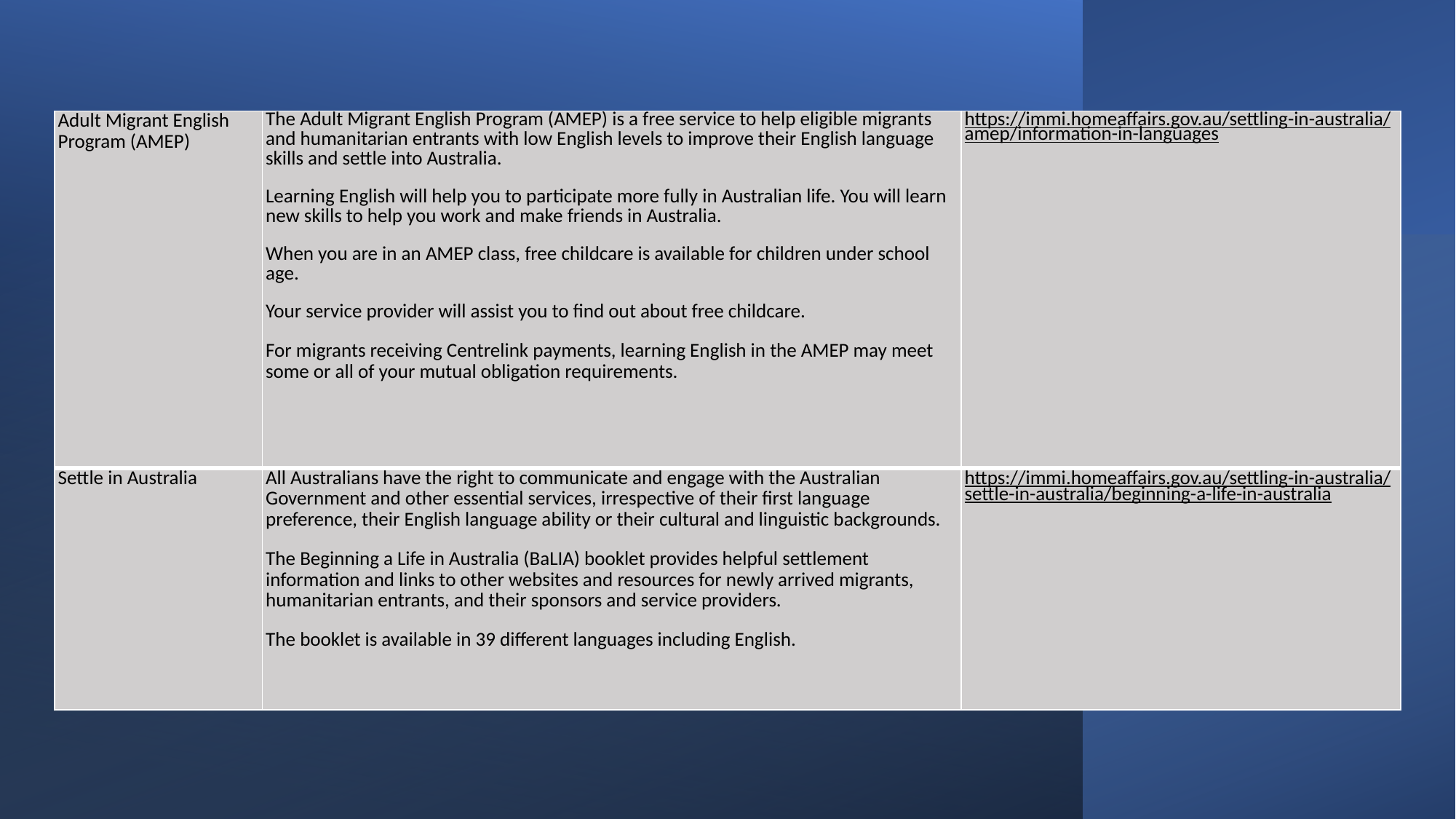

| Adult Migrant English Program (AMEP) | The Adult Migrant English Program (AMEP) is a free service to help eligible migrants and humanitarian entrants with low English levels to improve their English language skills and settle into Australia. Learning English will help you to participate more fully in Australian life. You will learn new skills to help you work and make friends in Australia. When you are in an AMEP class, free childcare is available for children under school age. Your service provider will assist you to find out about free childcare. For migrants receiving Centrelink payments, learning English in the AMEP may meet some or all of your mutual obligation requirements. | https://immi.homeaffairs.gov.au/settling-in-australia/amep/information-in-languages |
| --- | --- | --- |
| Settle in Australia | All Australians have the right to communicate and engage with the Australian Government and other essential services, irrespective of their first language preference, their English language ability or their cultural and linguistic backgrounds. The Beginning a Life in Australia (BaLIA) booklet provides helpful settlement information and links to other websites and resources for newly arrived migrants, humanitarian entrants, and their sponsors and service providers. The booklet is available in 39 different languages including English. | https://immi.homeaffairs.gov.au/settling-in-australia/settle-in-australia/beginning-a-life-in-australia |